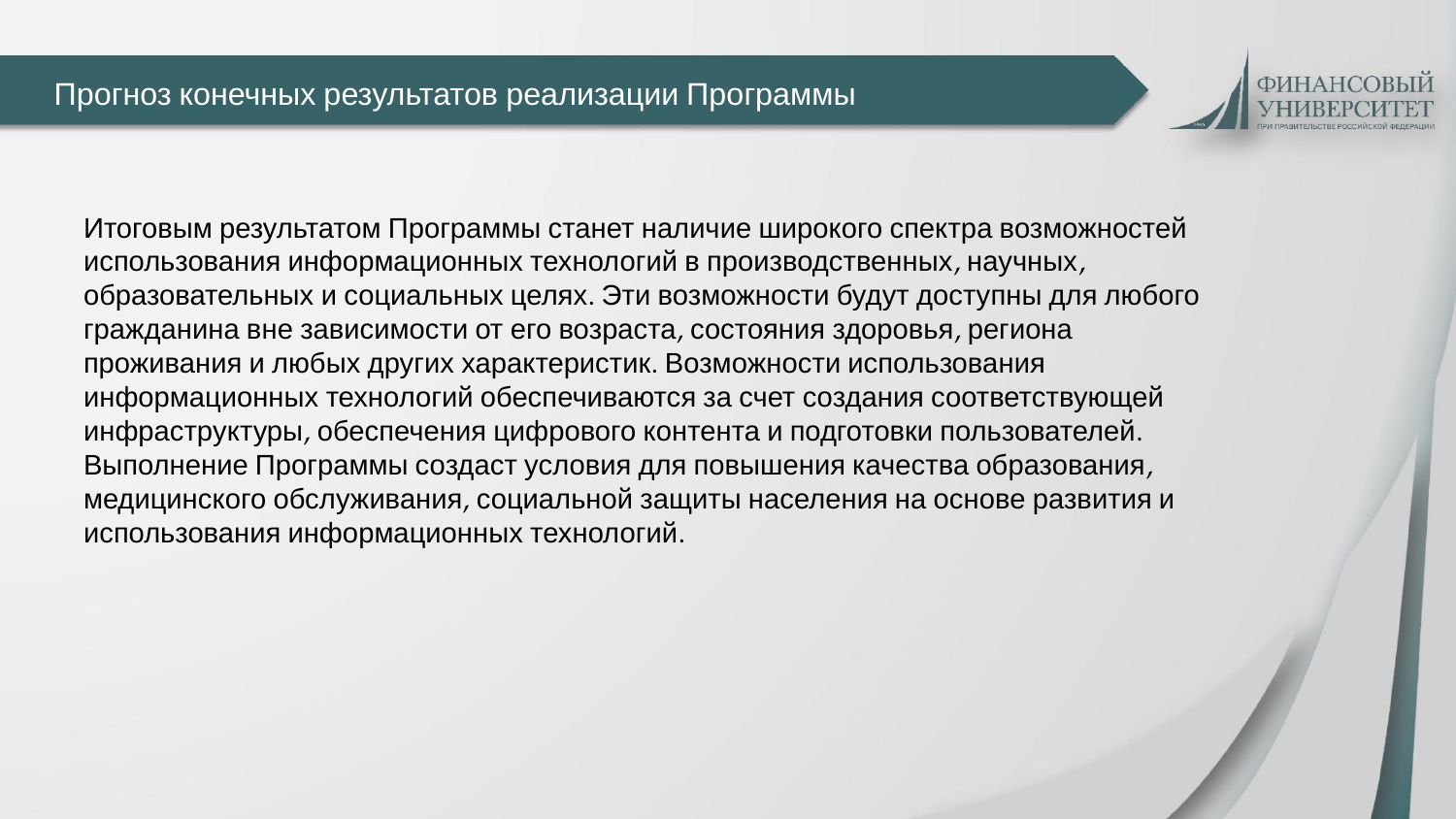

Прогноз конечных результатов реализации Программы
Итоговым результатом Программы станет наличие широкого спектра возможностей использования информационных технологий в производственных, научных, образовательных и социальных целях. Эти возможности будут доступны для любого гражданина вне зависимости от его возраста, состояния здоровья, региона проживания и любых других характеристик. Возможности использования информационных технологий обеспечиваются за счет создания соответствующей инфраструктуры, обеспечения цифрового контента и подготовки пользователей.
Выполнение Программы создаст условия для повышения качества образования, медицинского обслуживания, социальной защиты населения на основе развития и использования информационных технологий.